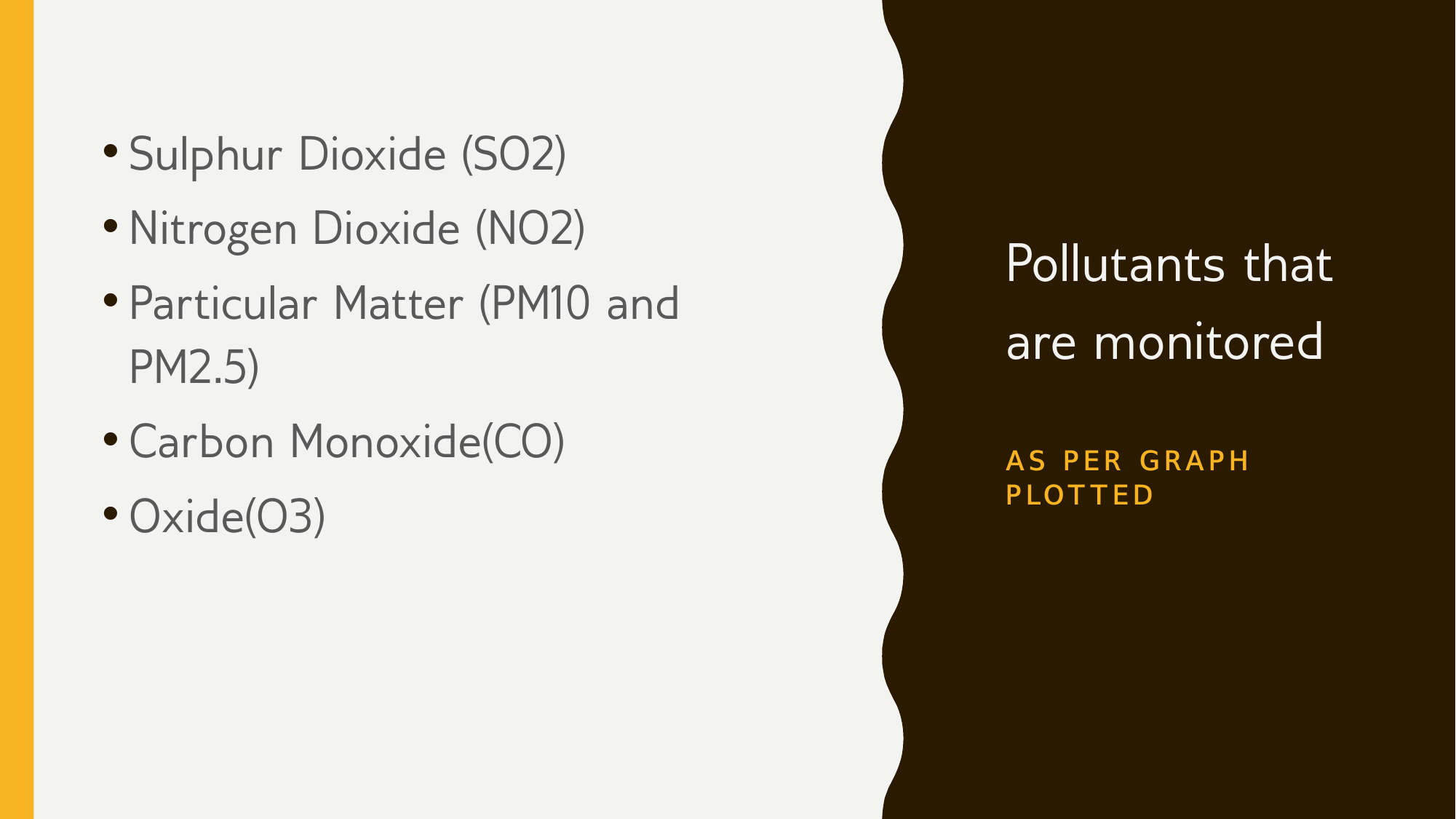

# As per graph plotted
Sulphur Dioxide (SO2)
Nitrogen Dioxide (NO2)
Particular Matter (PM10 and PM2.5)
Carbon Monoxide(CO)
Oxide(O3)
Pollutants that are monitored